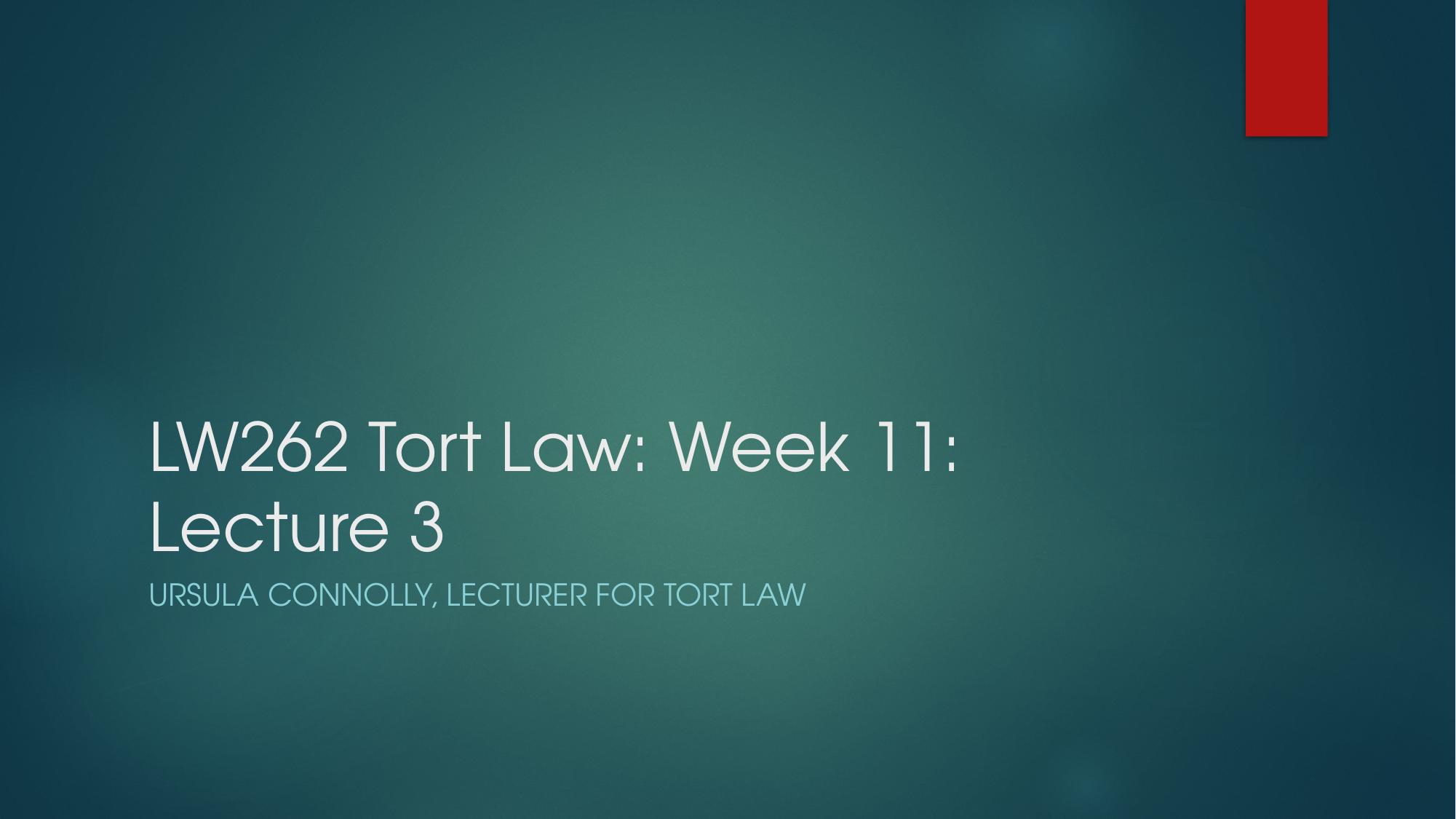

# LW262 Tort Law: Week 11: Lecture 3
Ursula Connolly, lecturer for tort law